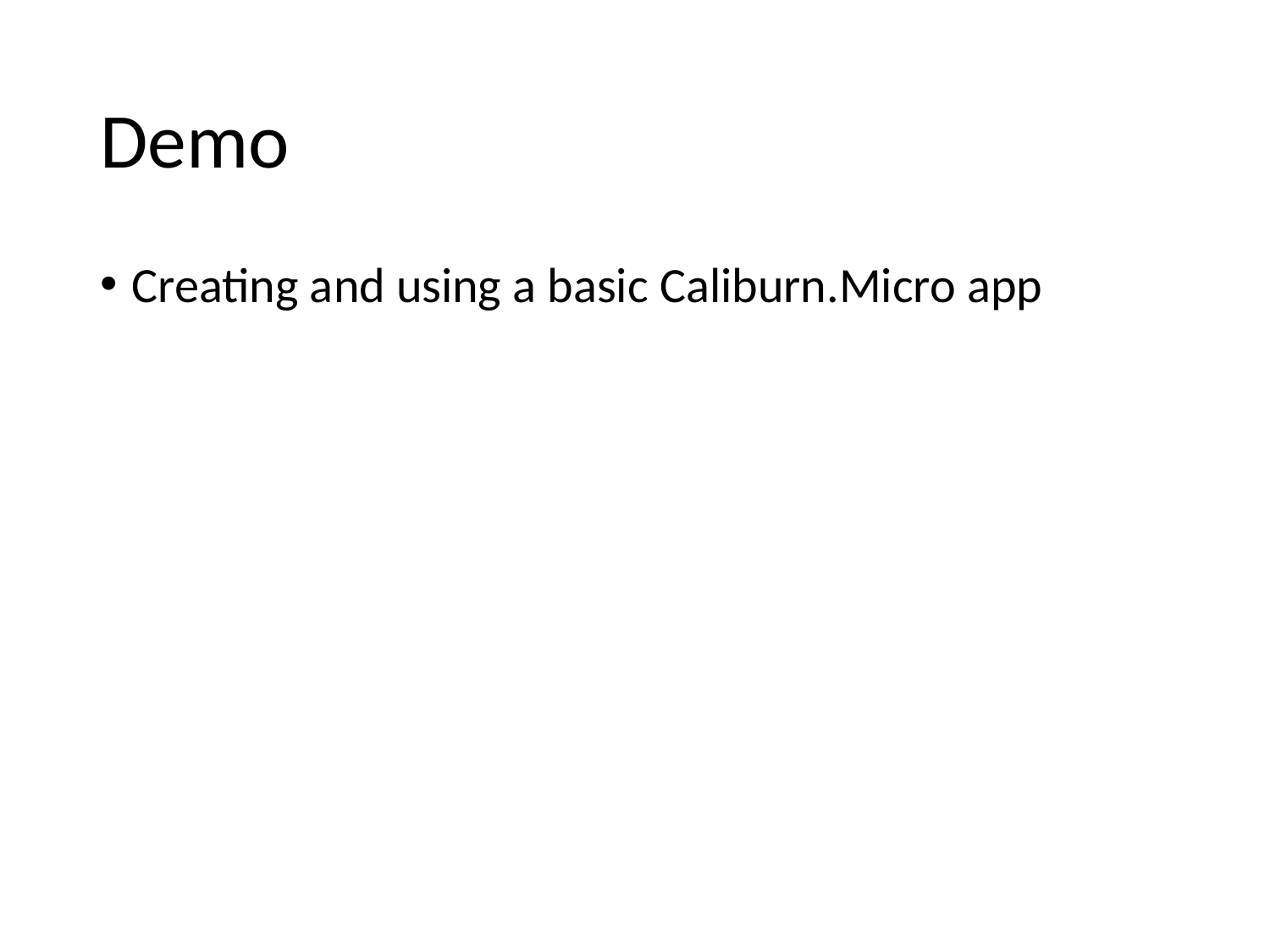

# Demo
Creating and using a basic Caliburn.Micro app